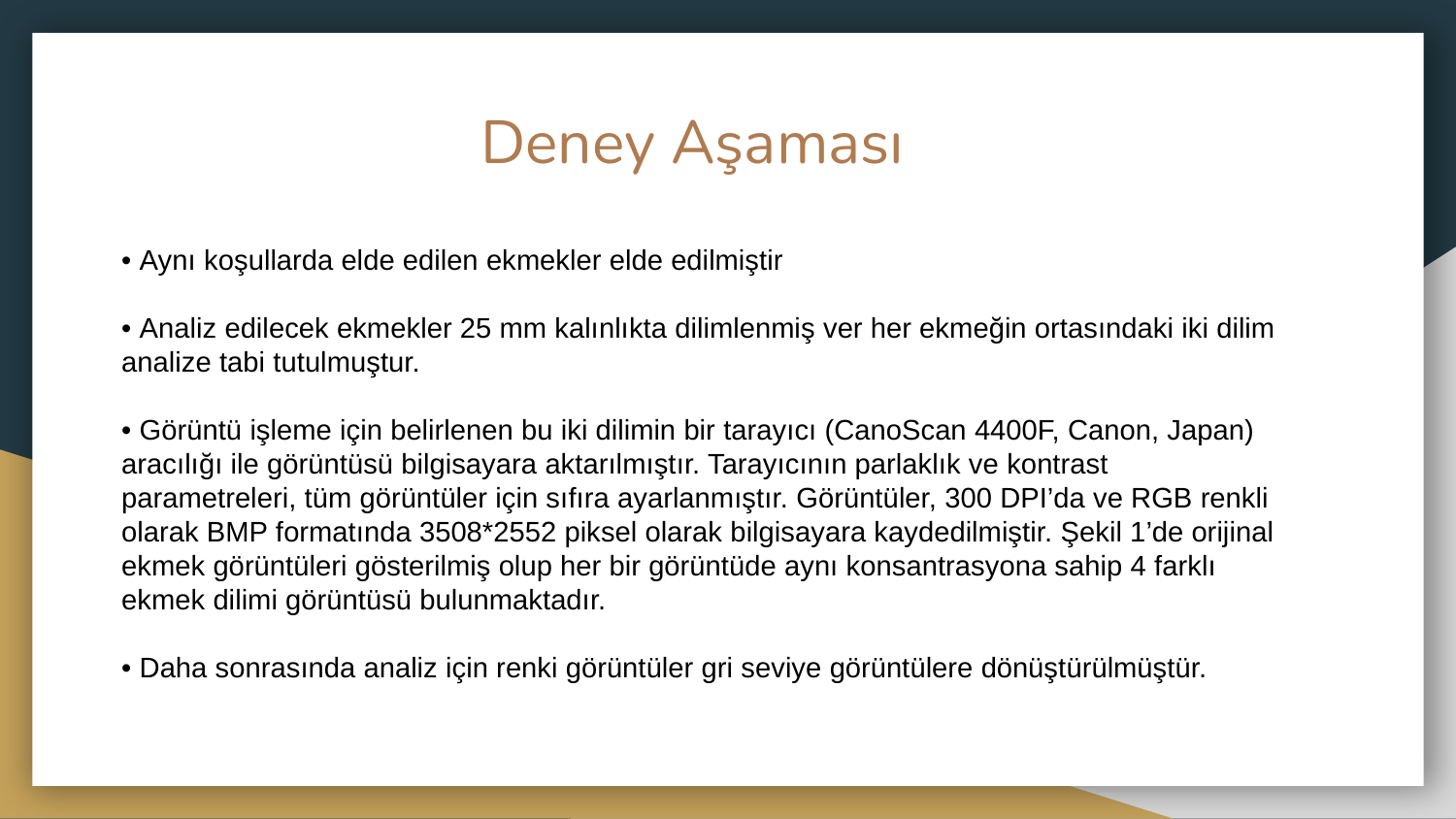

# Deney Aşaması
• Aynı koşullarda elde edilen ekmekler elde edilmiştir

• Analiz edilecek ekmekler 25 mm kalınlıkta dilimlenmiş ver her ekmeğin ortasındaki iki dilim analize tabi tutulmuştur.

• Görüntü işleme için belirlenen bu iki dilimin bir tarayıcı (CanoScan 4400F, Canon, Japan) aracılığı ile görüntüsü bilgisayara aktarılmıştır. Tarayıcının parlaklık ve kontrast parametreleri, tüm görüntüler için sıfıra ayarlanmıştır. Görüntüler, 300 DPI’da ve RGB renkli olarak BMP formatında 3508*2552 piksel olarak bilgisayara kaydedilmiştir. Şekil 1’de orijinal ekmek görüntüleri gösterilmiş olup her bir görüntüde aynı konsantrasyona sahip 4 farklı ekmek dilimi görüntüsü bulunmaktadır.

• Daha sonrasında analiz için renki görüntüler gri seviye görüntülere dönüştürülmüştür.